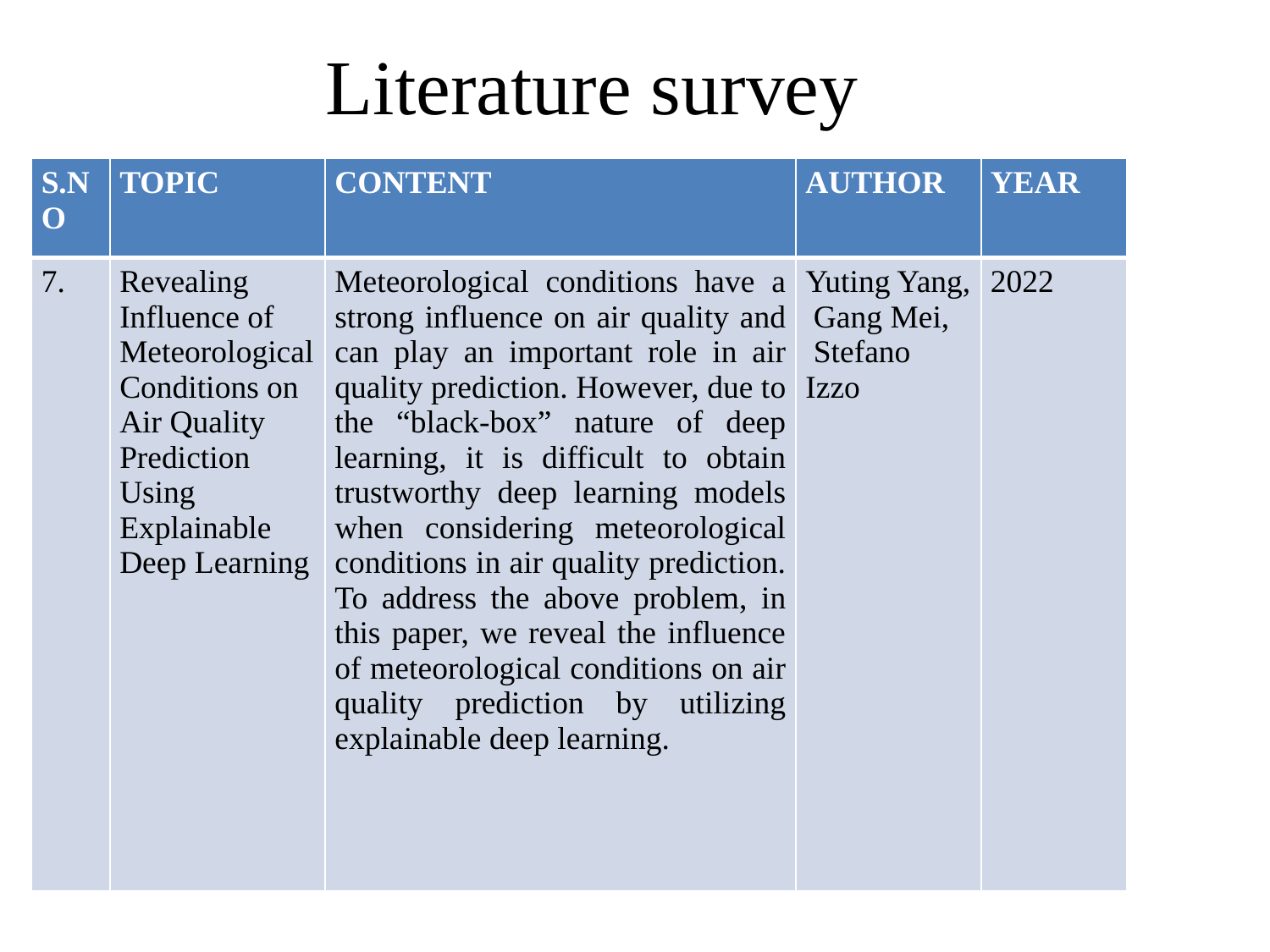

# Literature survey
| S.NO | TOPIC | CONTENT | AUTHOR | YEAR |
| --- | --- | --- | --- | --- |
| 7. | Revealing Influence of Meteorological Conditions on Air Quality Prediction Using Explainable Deep Learning | Meteorological conditions have a strong influence on air quality and can play an important role in air quality prediction. However, due to the “black-box” nature of deep learning, it is difficult to obtain trustworthy deep learning models when considering meteorological conditions in air quality prediction. To address the above problem, in this paper, we reveal the influence of meteorological conditions on air quality prediction by utilizing explainable deep learning. | Yuting Yang,  Gang Mei,  Stefano Izzo | 2022 |